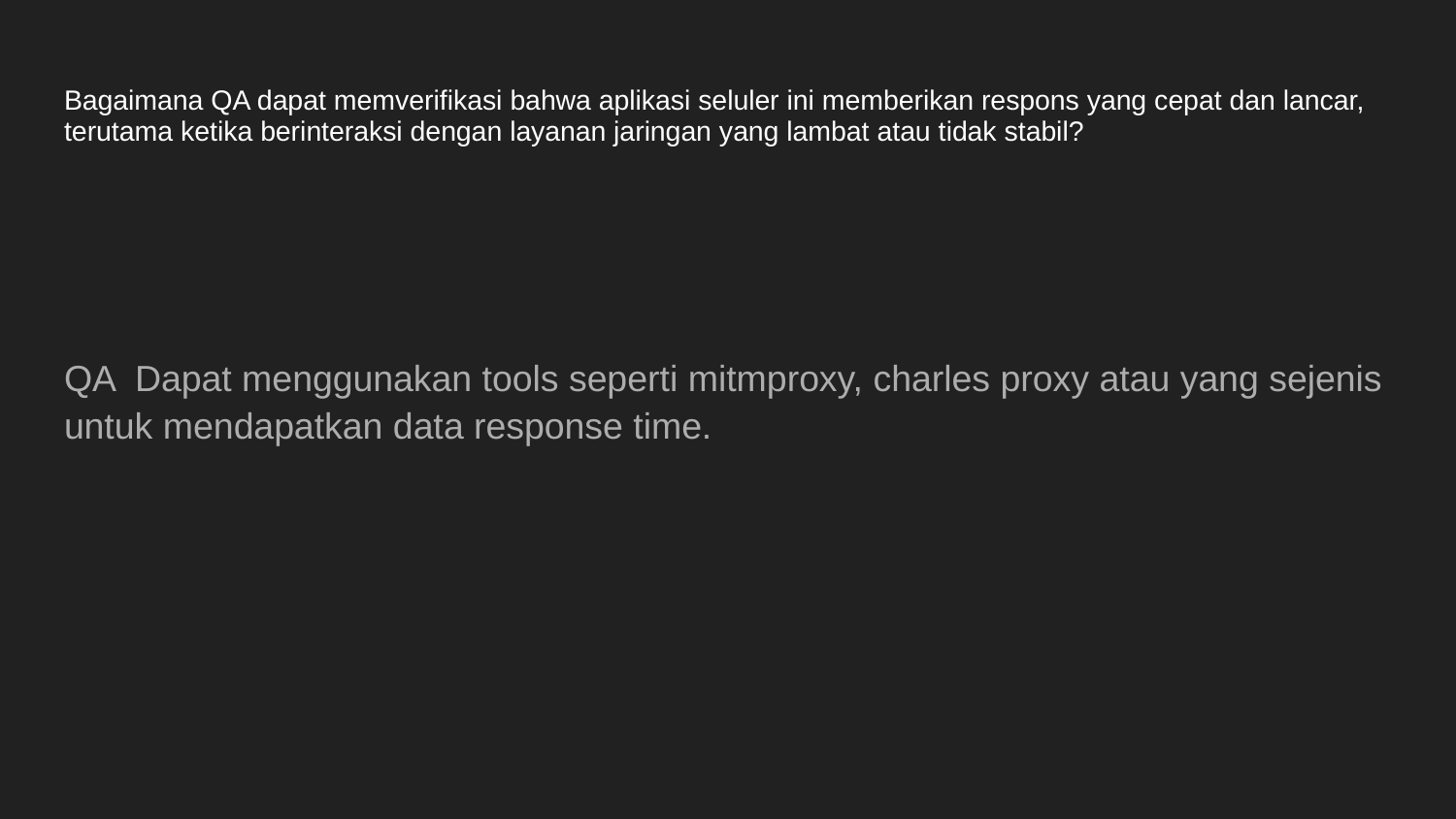

# Bagaimana QA dapat memverifikasi bahwa aplikasi seluler ini memberikan respons yang cepat dan lancar, terutama ketika berinteraksi dengan layanan jaringan yang lambat atau tidak stabil?
QA  Dapat menggunakan tools seperti mitmproxy, charles proxy atau yang sejenis untuk mendapatkan data response time.